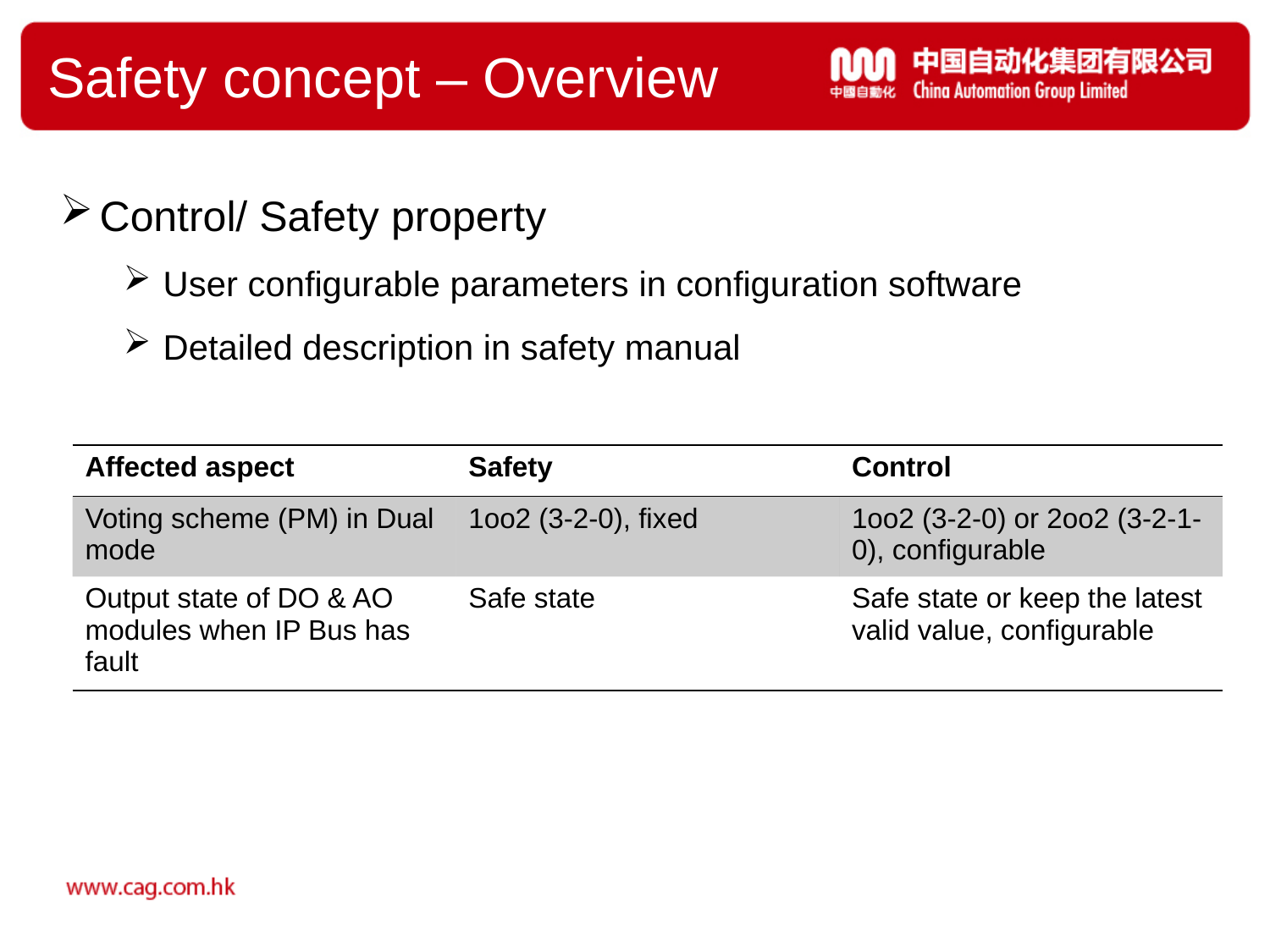

# Safety concept – Overview

Control/ Safety property
User configurable parameters in configuration software
Detailed description in safety manual
| Affected aspect | Safety | Control |
| --- | --- | --- |
| Voting scheme (PM) in Dual mode | 1oo2 (3-2-0), fixed | 1oo2 (3-2-0) or 2oo2 (3-2-1-0), configurable |
| Output state of DO & AO modules when IP Bus has fault | Safe state | Safe state or keep the latest valid value, configurable |